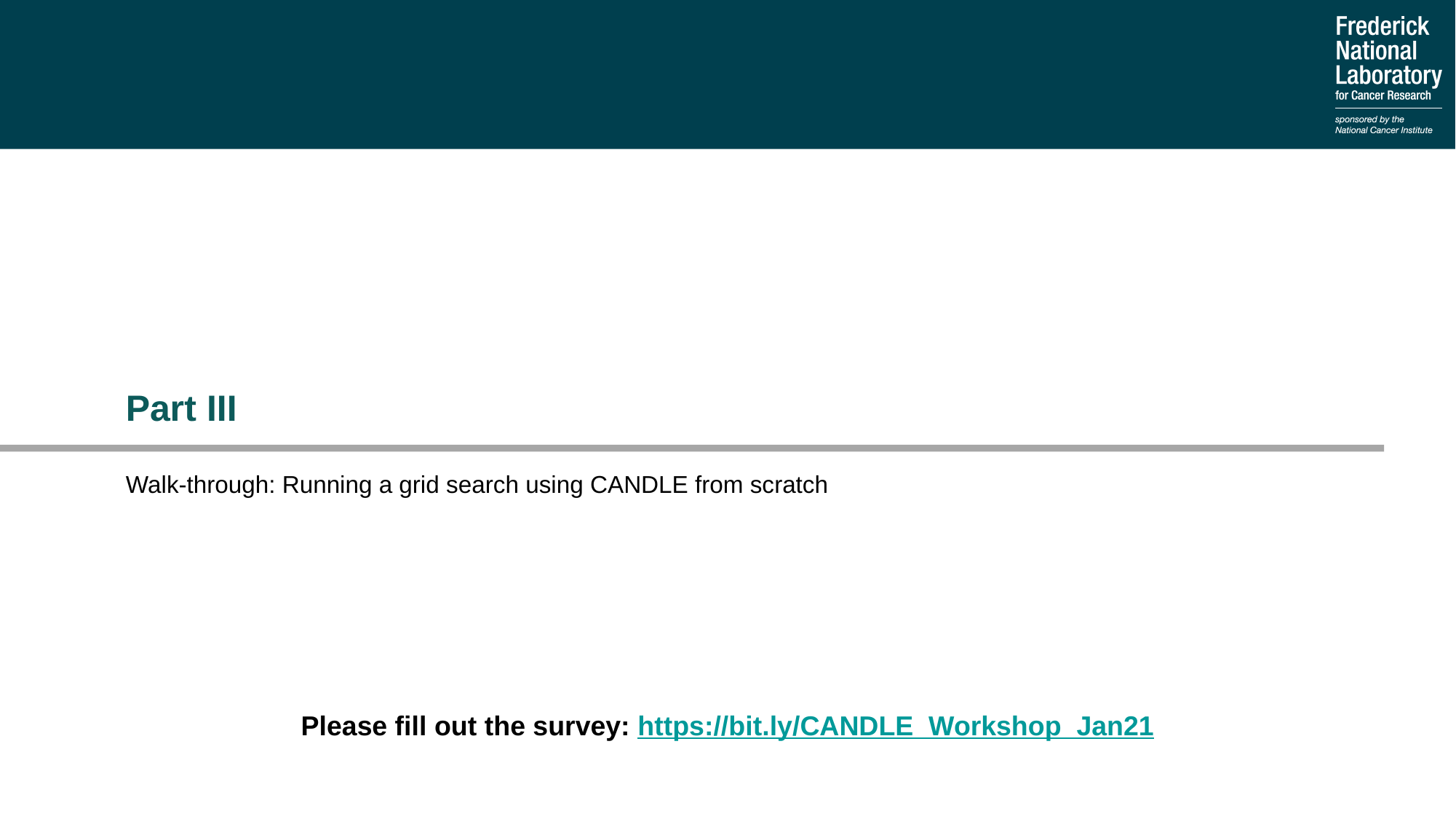

Part III
# Walk-through: Running a grid search using CANDLE from scratch
Please fill out the survey: https://bit.ly/CANDLE_Workshop_Jan21